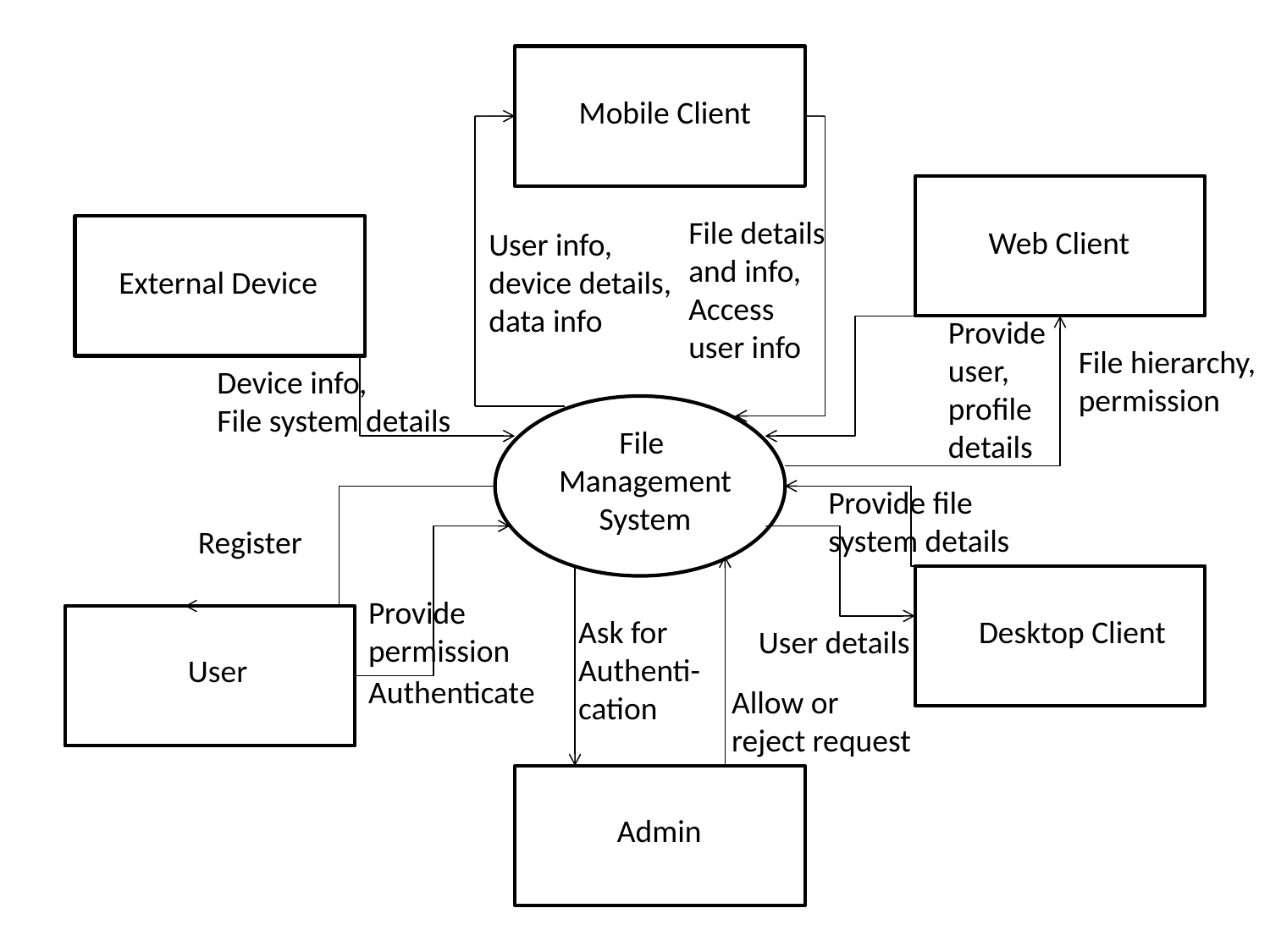

Mobile Client

File details
and info,
Access
user info

Web Client
User info,
device details,
data info
External Device
Provide
user,
profile
details
File hierarchy,
permission
Device info,
File system details

File
Management
System
Provide file
system details
Register

Provide
permission

Ask for
Authenti-
cation
Desktop Client
User details
User
Authenticate
Allow or
reject request

Admin